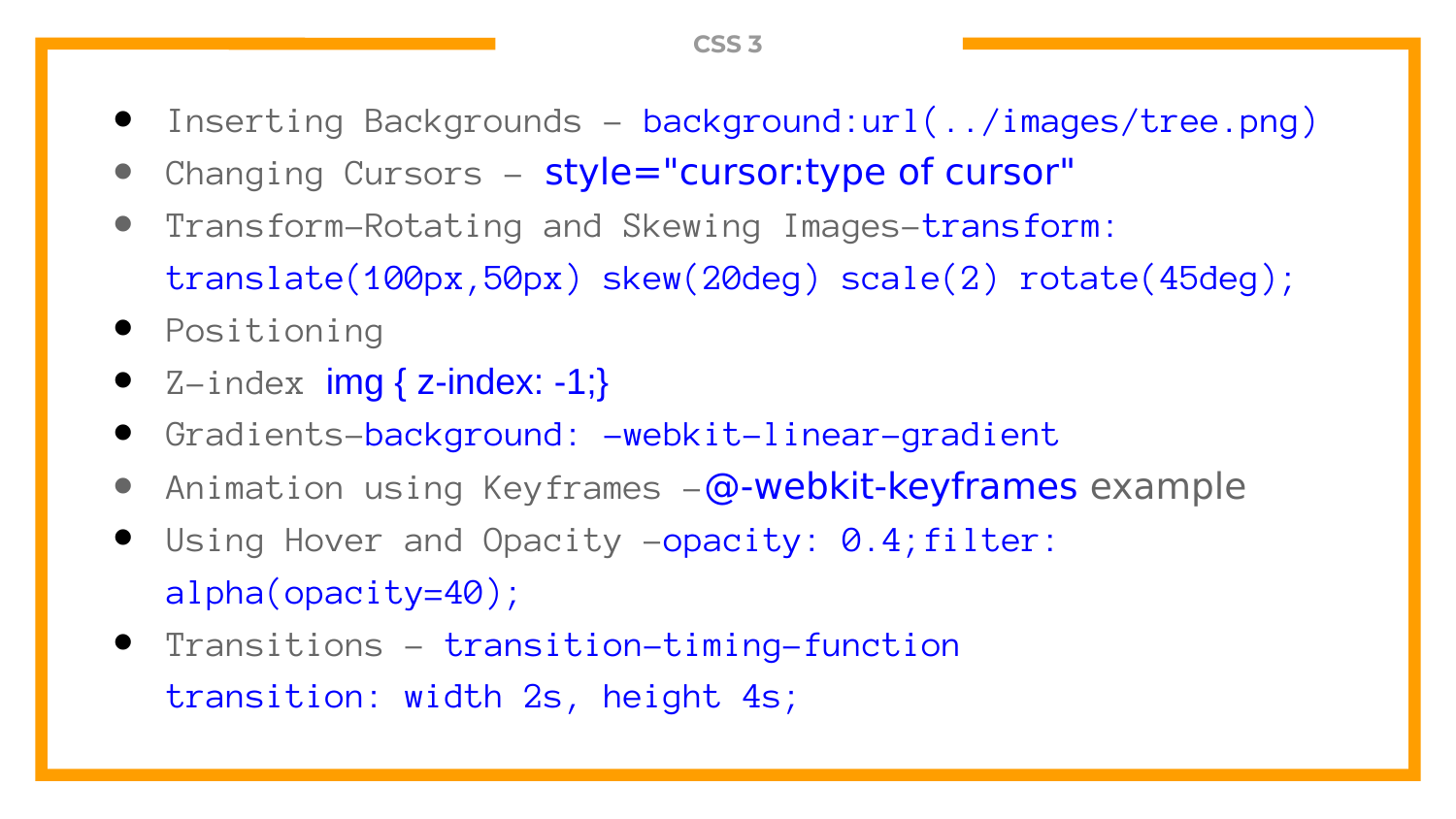

# CSS 3
Inserting Backgrounds - background:url(../images/tree.png)
Changing Cursors - style="cursor:type of cursor"
Transform-Rotating and Skewing Images-transform: translate(100px,50px) skew(20deg) scale(2) rotate(45deg);
Positioning
Z-index img { z-index: -1;}
Gradients-background: -webkit-linear-gradient
Animation using Keyframes -@-webkit-keyframes example
Using Hover and Opacity -opacity: 0.4;filter: alpha(opacity=40);
Transitions - transition-timing-function
transition: width 2s, height 4s;